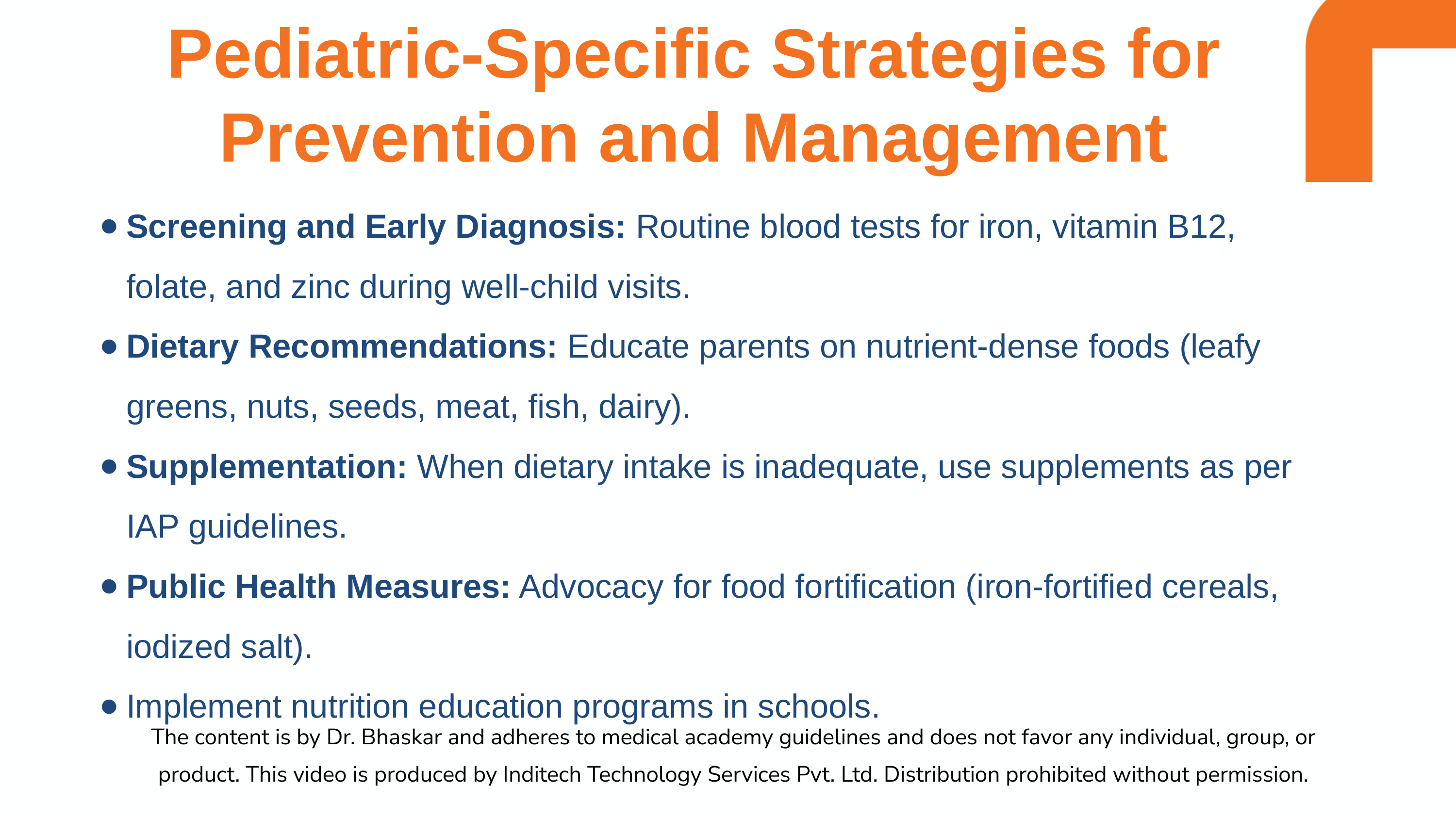

Pediatric-Specific Strategies for Prevention and Management
Screening and Early Diagnosis: Routine blood tests for iron, vitamin B12, folate, and zinc during well-child visits.
Dietary Recommendations: Educate parents on nutrient-dense foods (leafy greens, nuts, seeds, meat, fish, dairy).
Supplementation: When dietary intake is inadequate, use supplements as per IAP guidelines​.
Public Health Measures: Advocacy for food fortification (iron-fortified cereals, iodized salt).
Implement nutrition education programs in schools.

The content is by Dr. Bhaskar and adheres to medical academy guidelines and does not favor any individual, group, or product. This video is produced by Inditech Technology Services Pvt. Ltd. Distribution prohibited without permission.